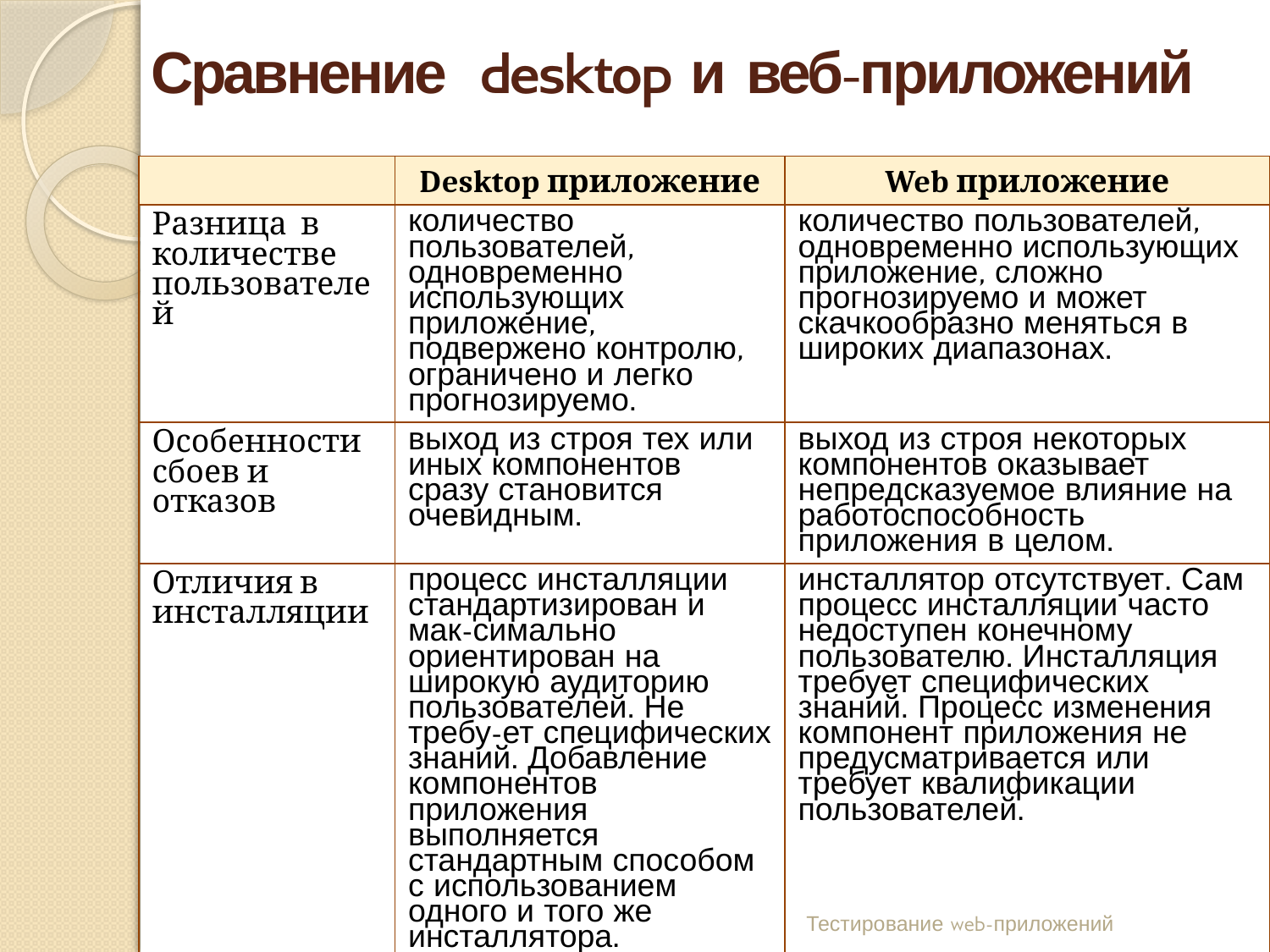

# Сравнение  desktop и веб-приложений
|  | Desktop приложение | Web приложение |
| --- | --- | --- |
| Разница в количестве пользователей | количество пользователей, одновременно использующих приложение, подвержено контролю, ограничено и легко прогнозируемо. | количество пользователей, одновременно использующих приложение, сложно прогнозируемо и может скачкообразно меняться в широких диапазонах. |
| Особенности сбоев и отказов | выход из строя тех или иных компонентов сразу становится очевидным. | выход из строя некоторых компонентов оказывает непредсказуемое влияние на работоспособность приложения в целом. |
| Отличия в инсталляции | процесс инсталляции стандартизирован и мак-симально ориентирован на широкую аудиторию пользователей. Не требу-ет специфических знаний. Добавление компонентов приложения выполняется стандартным способом с использованием одного и того же инсталлятора. | инсталлятор отсутствует. Сам процесс инсталляции часто недоступен конечному пользователю. Инсталляция требует специфических знаний. Процесс изменения компонент приложения не предусматривается или требует квалификации пользователей. |
Тестирование web-приложений